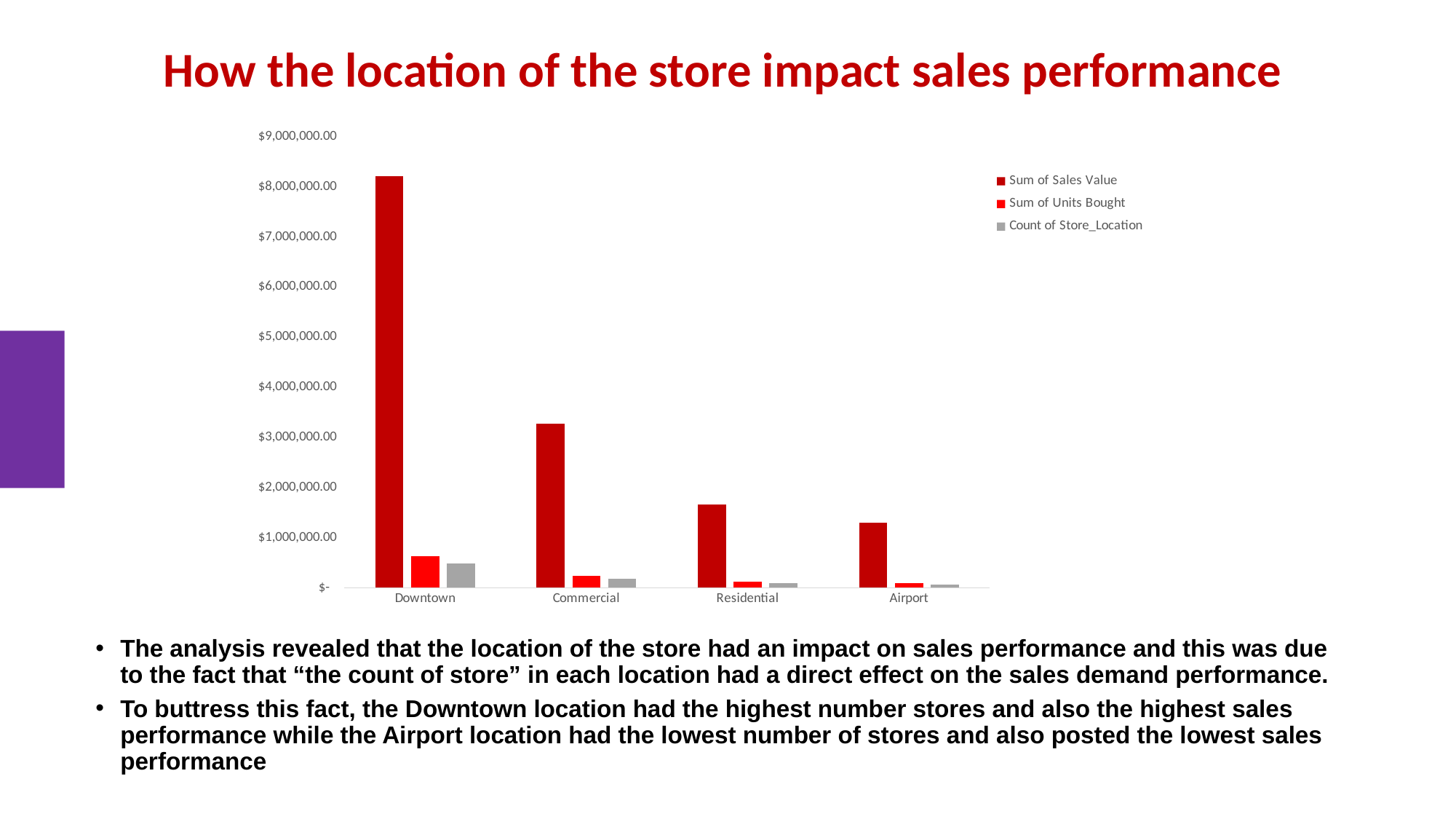

# How the location of the store impact sales performance

### Chart

| Category | Sum of Sales Value | Sum of Units Bought | Count of Store_Location |
|---|---|---|---|
| Downtown | 8219596.270070959 | 628073.0 | 480224.0 |
| Commercial | 3279139.5200127503 | 240648.0 | 184705.0 |
| Residential | 1656113.9799989797 | 125402.0 | 95876.0 |
| Airport | 1289722.579999283 | 96442.0 | 68457.0 |
The analysis revealed that the location of the store had an impact on sales performance and this was due to the fact that “the count of store” in each location had a direct effect on the sales demand performance.
To buttress this fact, the Downtown location had the highest number stores and also the highest sales performance while the Airport location had the lowest number of stores and also posted the lowest sales performance